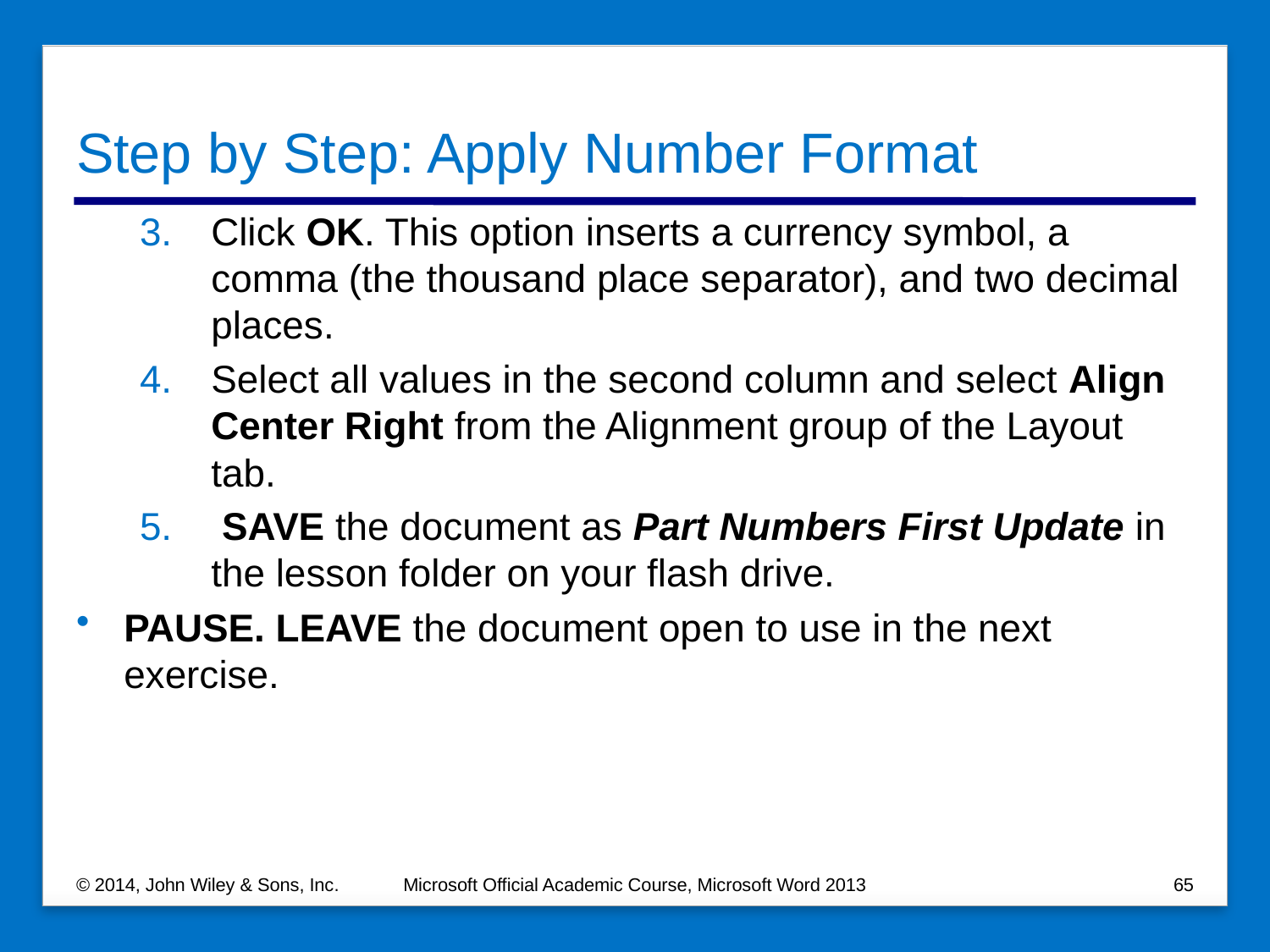

# Step by Step: Apply Number Format
Click OK. This option inserts a currency symbol, a comma (the thousand place separator), and two decimal places.
Select all values in the second column and select Align Center Right from the Alignment group of the Layout tab.
 SAVE the document as Part Numbers First Update in the lesson folder on your flash drive.
PAUSE. LEAVE the document open to use in the next exercise.
© 2014, John Wiley & Sons, Inc.
Microsoft Official Academic Course, Microsoft Word 2013
65